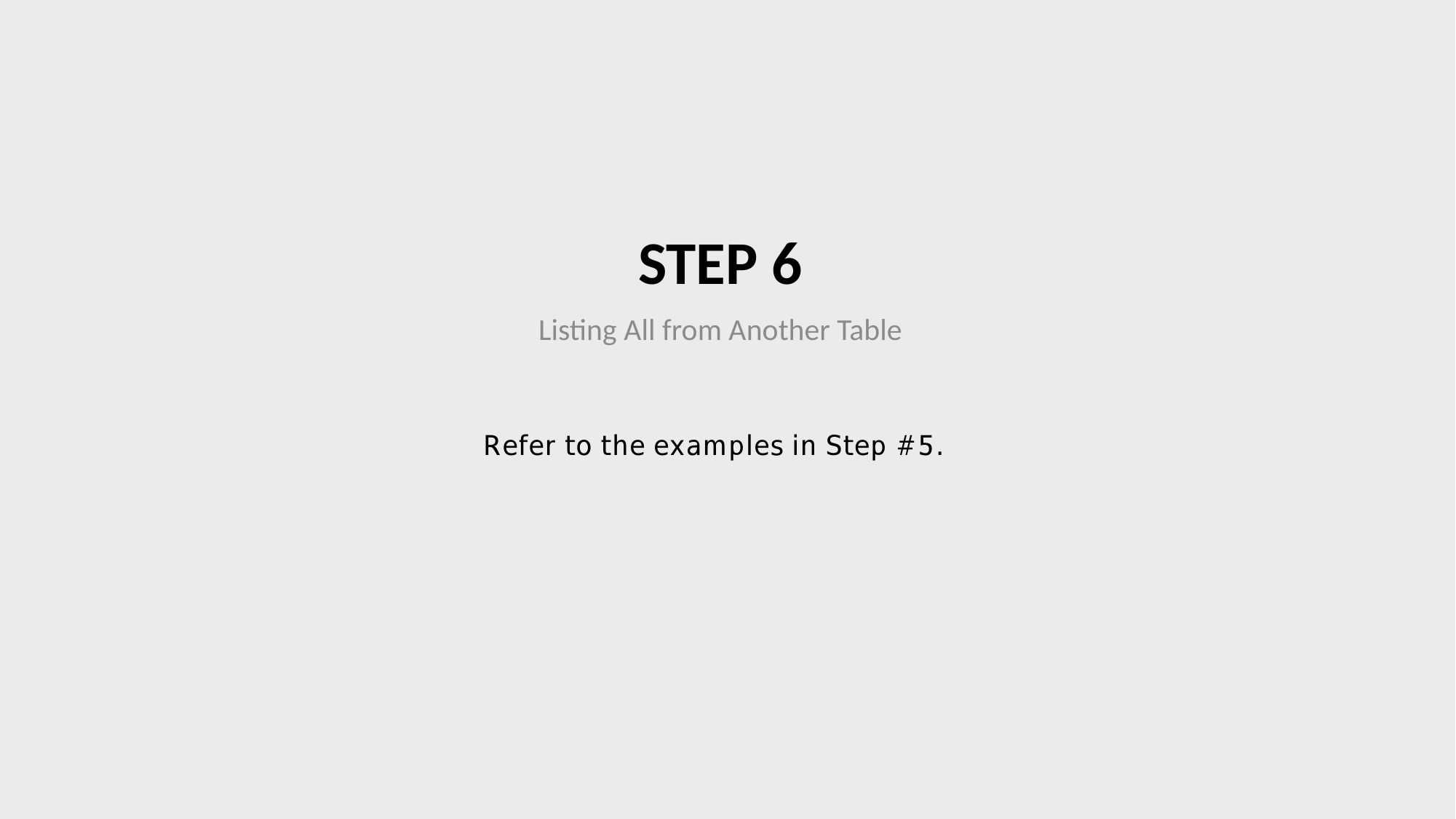

# Step 6
Listing All from Another Table
Refer to the examples in Step #5.